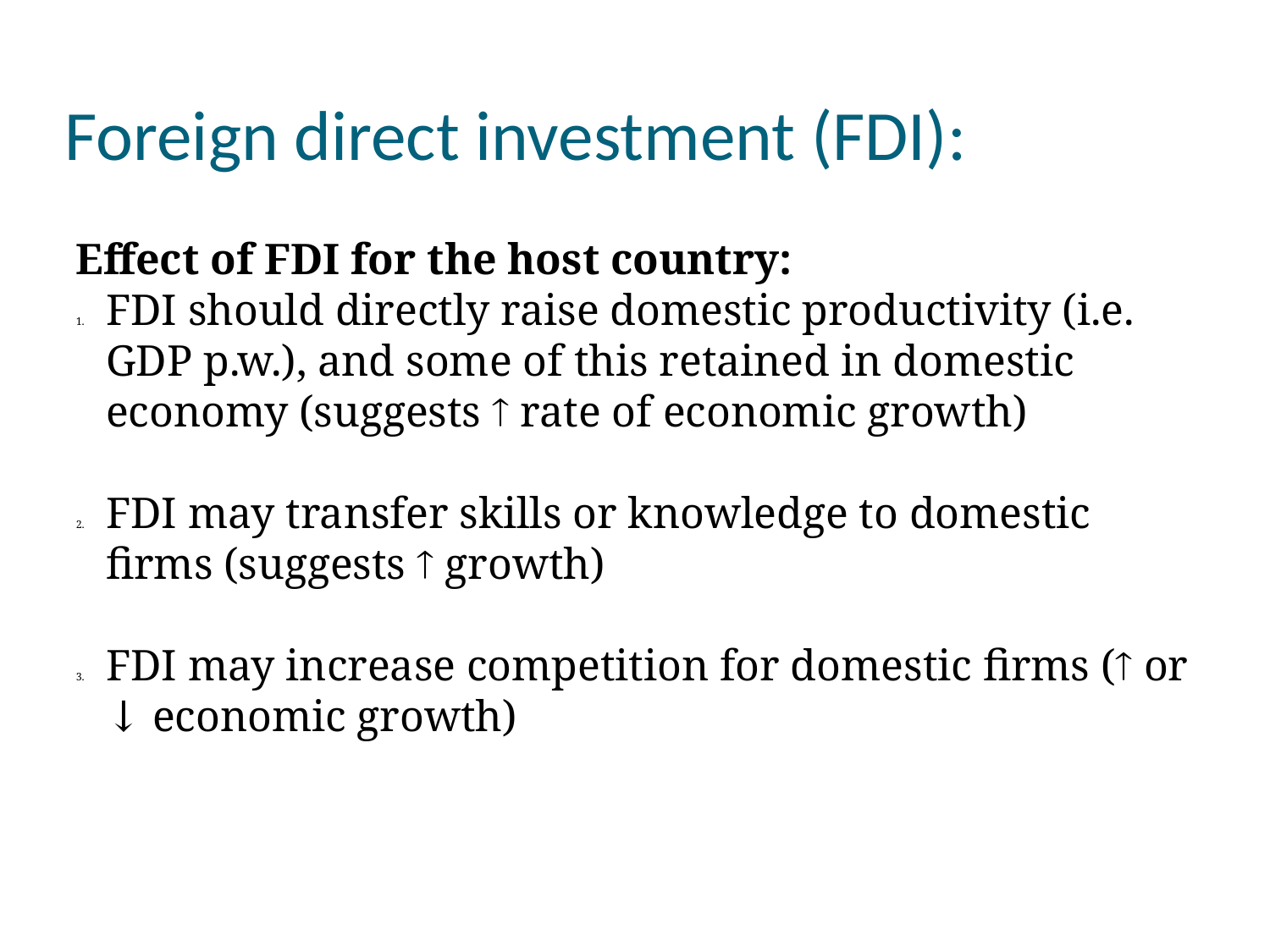

Foreign direct investment (FDI):
Effect of FDI for the host country:
FDI should directly raise domestic productivity (i.e. GDP p.w.), and some of this retained in domestic economy (suggests ↑ rate of economic growth)

FDI may transfer skills or knowledge to domestic firms (suggests ↑ growth)

FDI may increase competition for domestic firms (↑ or ↓ economic growth)